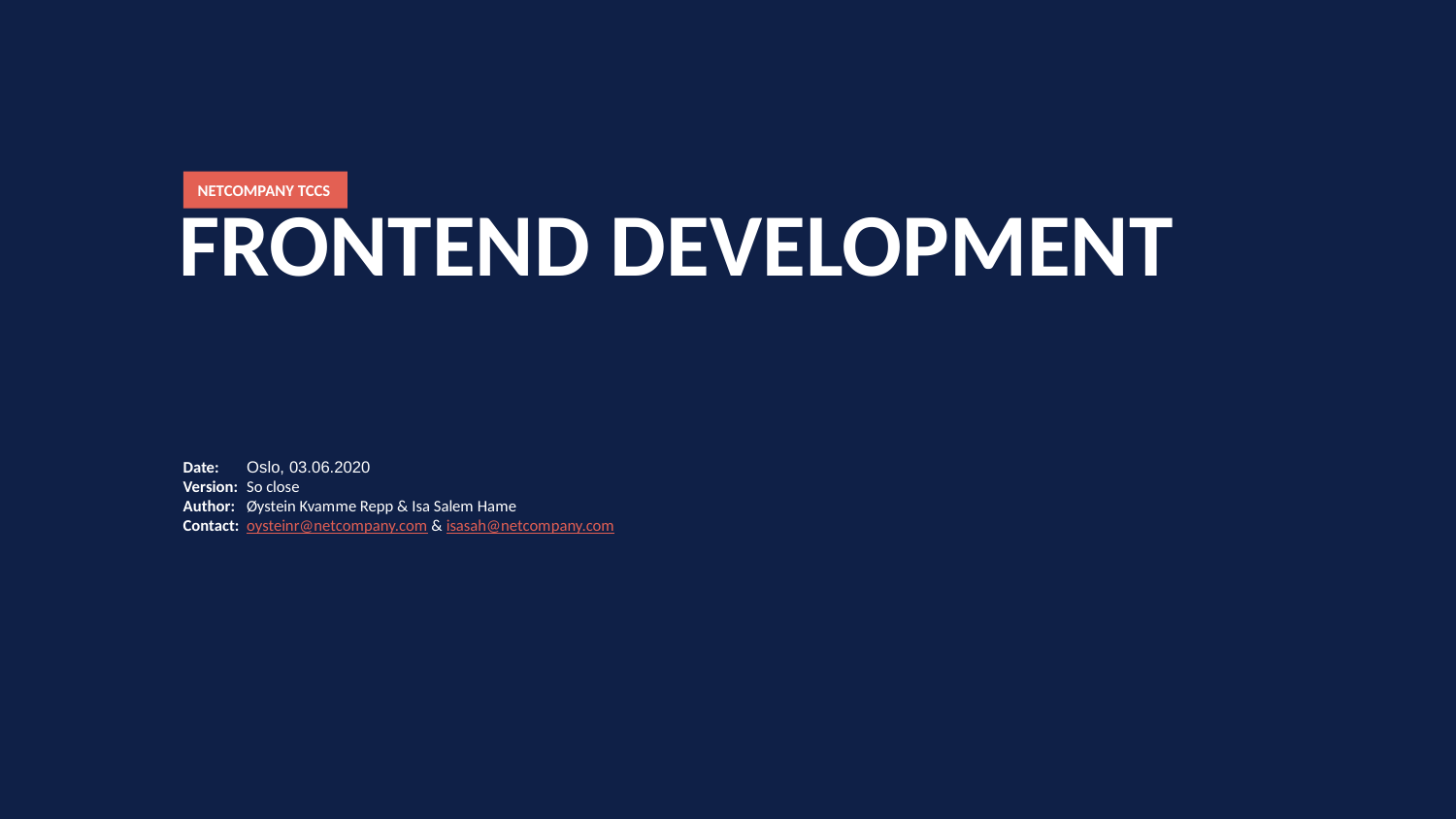

Netcompany TCCS
# FRONTEND Development

Oslo, 03.06.2020​
So close
Øystein Kvamme Repp & Isa Salem Hame
oysteinr@netcompany.com & isasah@netcompany.com